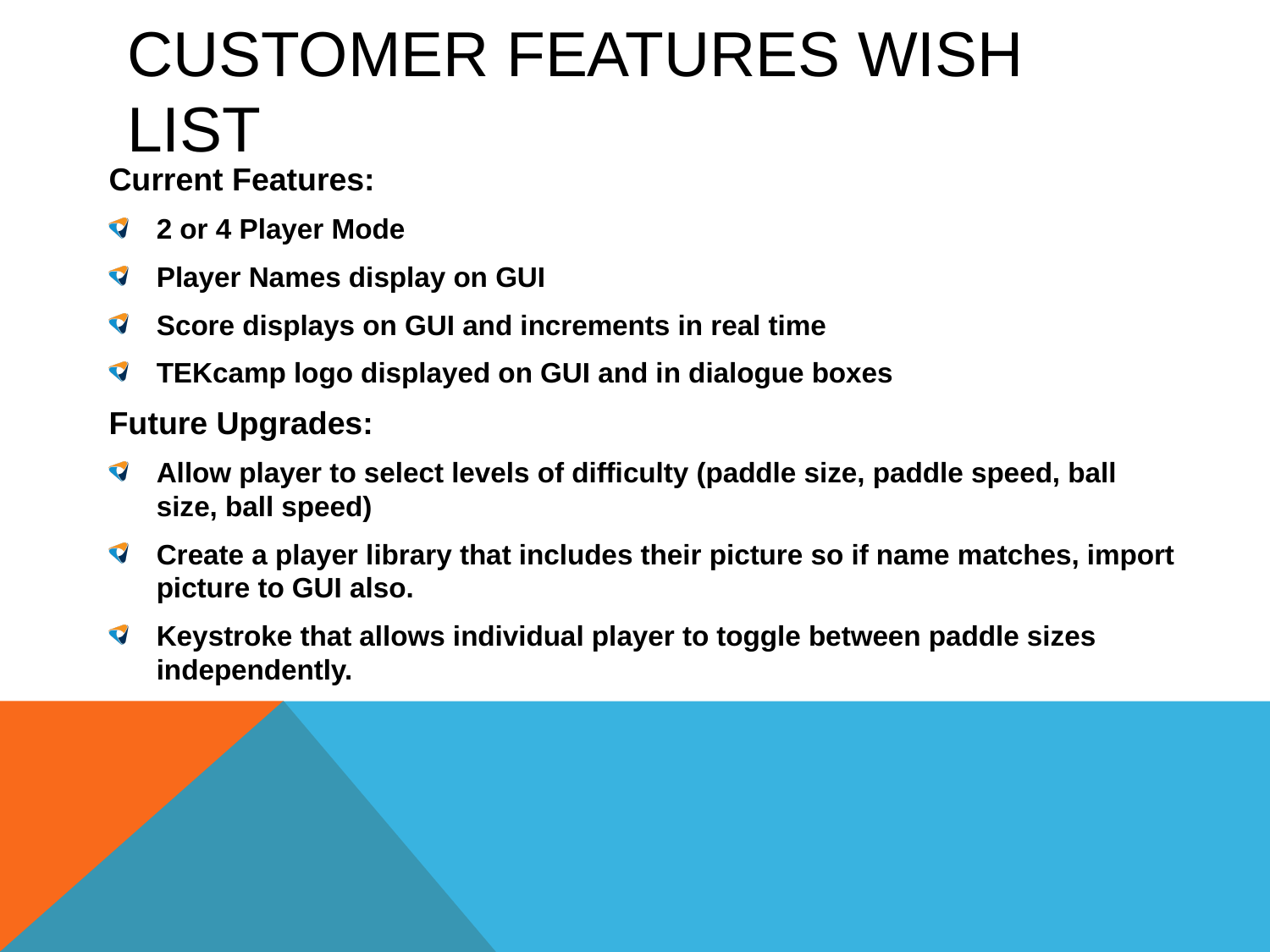

# Customer Features Wish List
Current Features:
2 or 4 Player Mode
Player Names display on GUI
Score displays on GUI and increments in real time
TEKcamp logo displayed on GUI and in dialogue boxes
Future Upgrades:
Allow player to select levels of difficulty (paddle size, paddle speed, ball size, ball speed)
Create a player library that includes their picture so if name matches, import picture to GUI also.
Keystroke that allows individual player to toggle between paddle sizes independently.